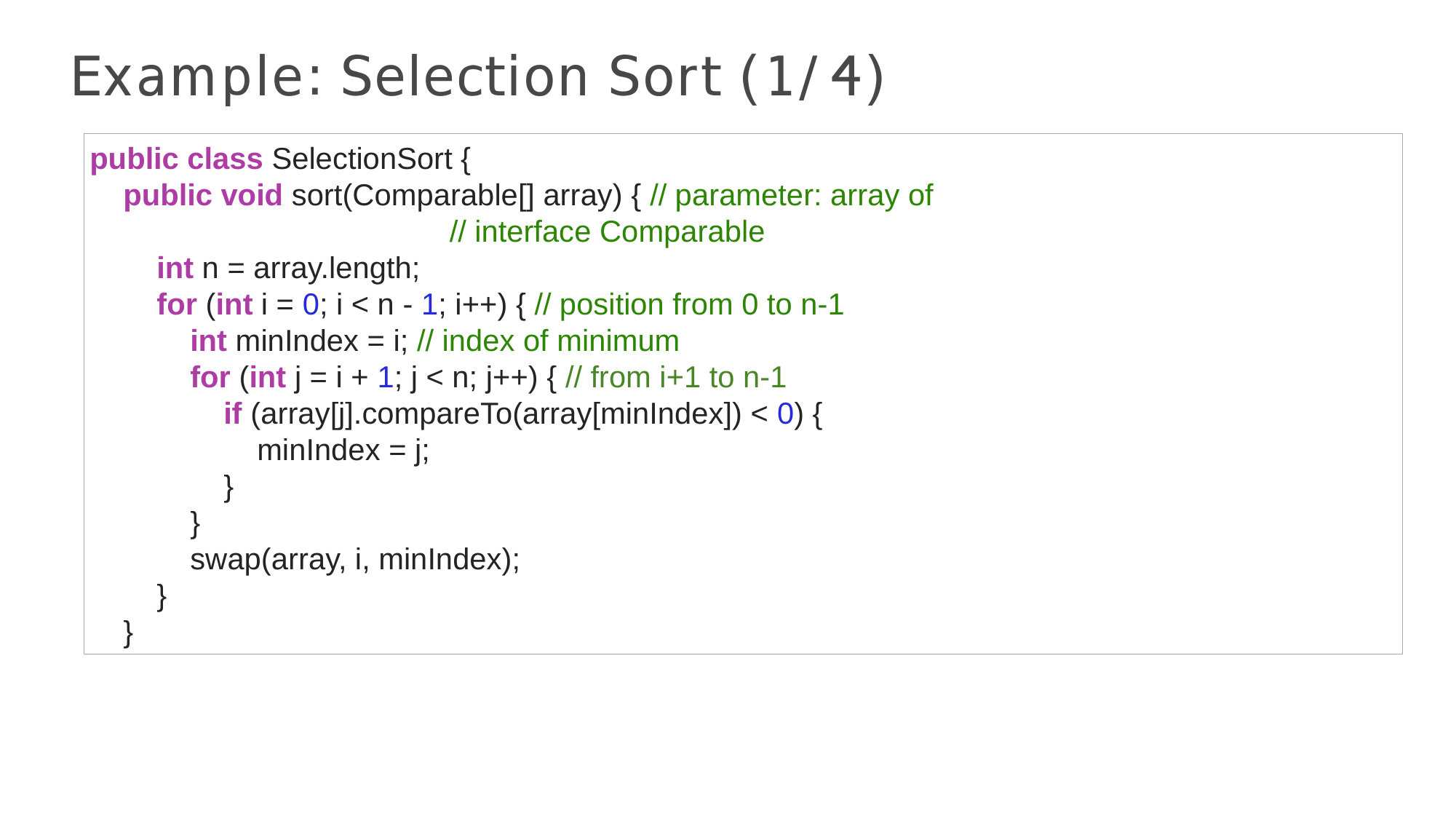

# Example: Selection Sort (1/4)
public class SelectionSort {
    public void sort(Comparable[] array) { // parameter: array of
                                           // interface Comparable
        int n = array.length;
        for (int i = 0; i < n - 1; i++) { // position from 0 to n-1
            int minIndex = i; // index of minimum
            for (int j = i + 1; j < n; j++) { // from i+1 to n-1
                if (array[j].compareTo(array[minIndex]) < 0) {
                    minIndex = j;
                }
            }
            swap(array, i, minIndex);
        }
    }
17